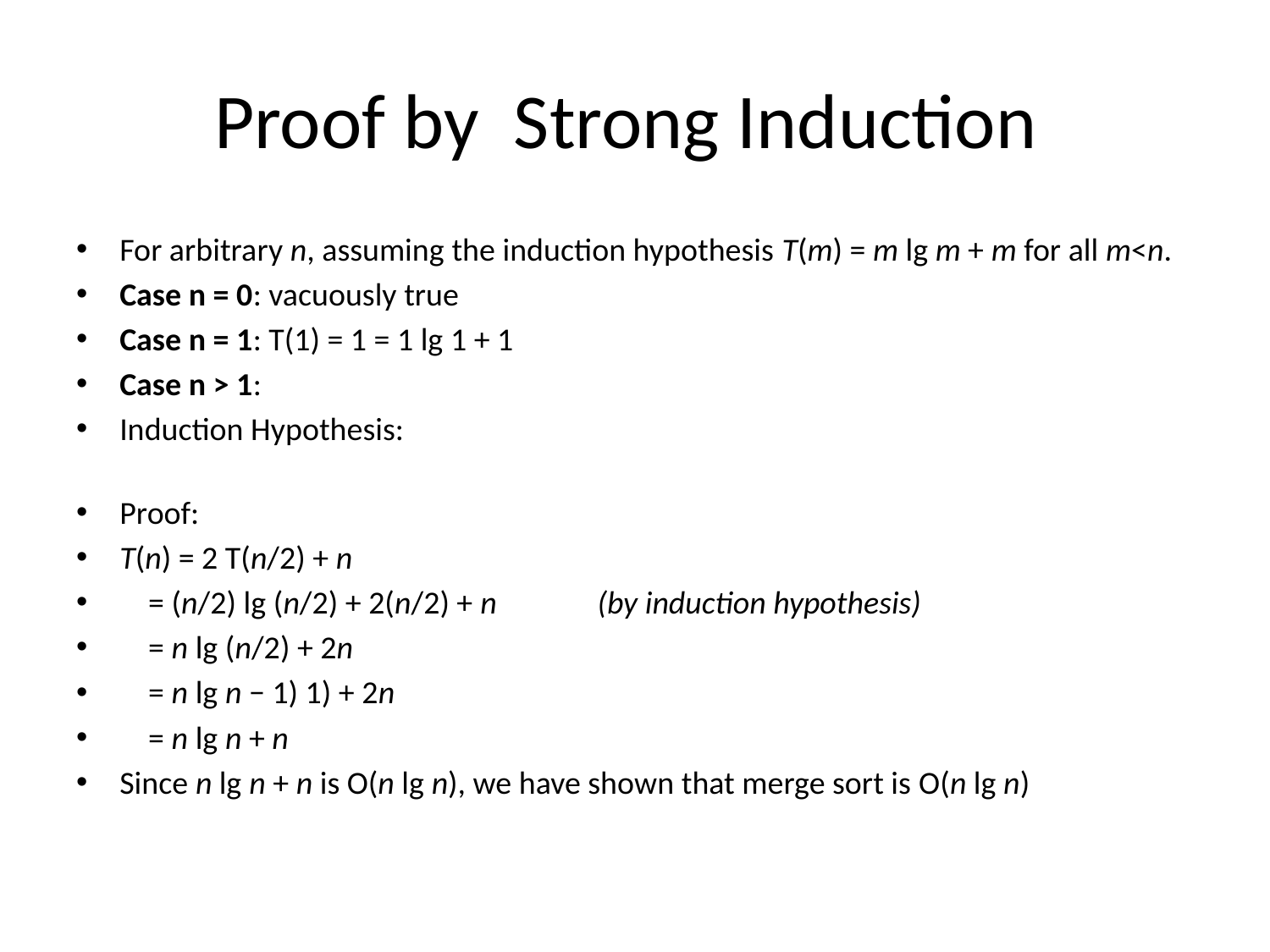

# Proof by  Strong Induction
For arbitrary n, assuming the induction hypothesis T(m) = m lg m + m for all m<n.
Case n = 0: vacuously true
Case n = 1: T(1) = 1 = 1 lg 1 + 1
Case n > 1:
Induction Hypothesis:
Proof:
T(n) = 2 T(n/2) + n
    = (n/2) lg (n/2) + 2(n/2) + n              (by induction hypothesis)
    = n lg (n/2) + 2n
    = n lg n − 1) 1) + 2n
    = n lg n + n
Since n lg n + n is O(n lg n), we have shown that merge sort is O(n lg n)